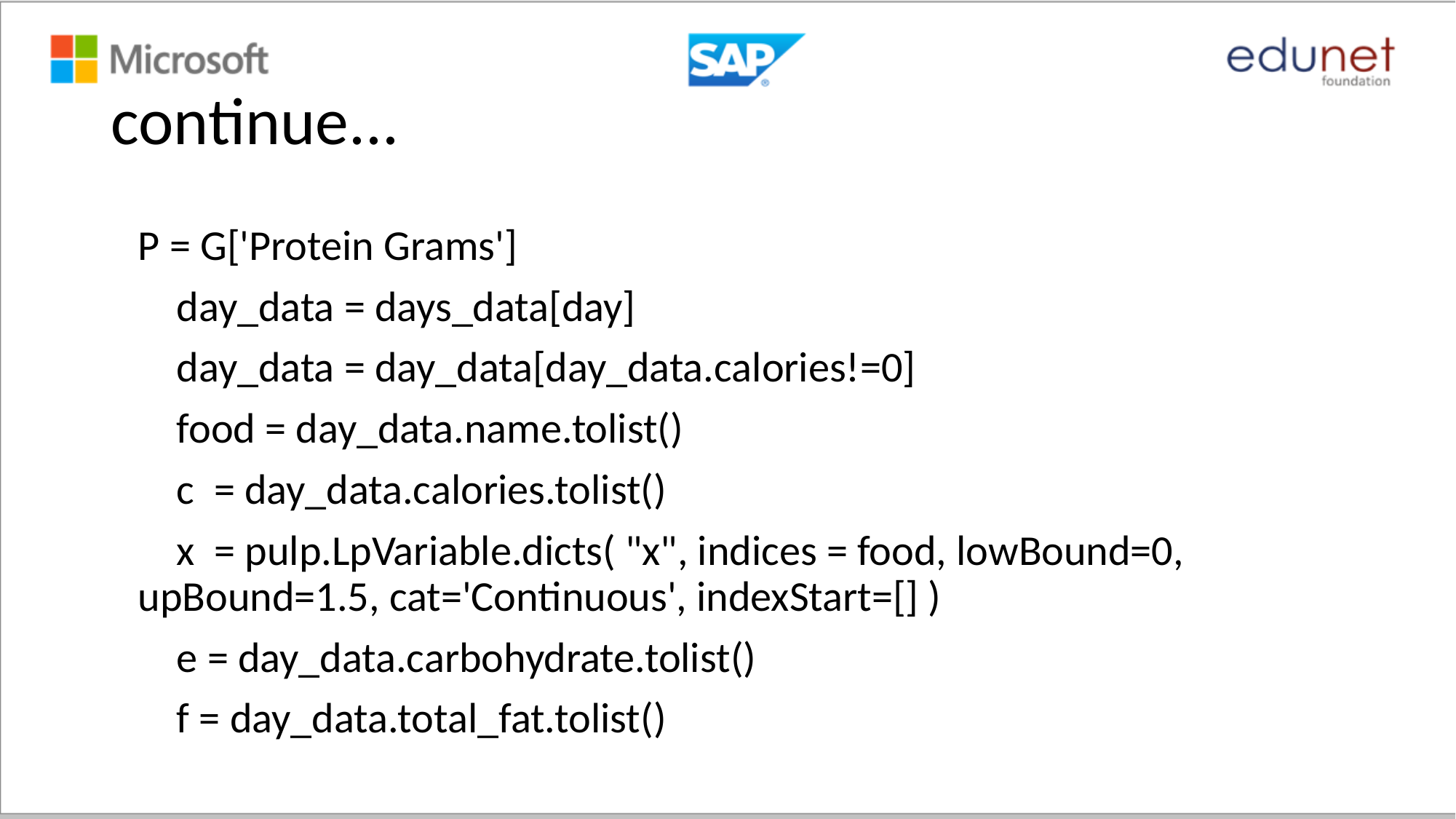

# continue...
P = G['Protein Grams']
    day_data = days_data[day]
    day_data = day_data[day_data.calories!=0]
    food = day_data.name.tolist()
    c  = day_data.calories.tolist()
    x  = pulp.LpVariable.dicts( "x", indices = food, lowBound=0, upBound=1.5, cat='Continuous', indexStart=[] )
    e = day_data.carbohydrate.tolist()
    f = day_data.total_fat.tolist()